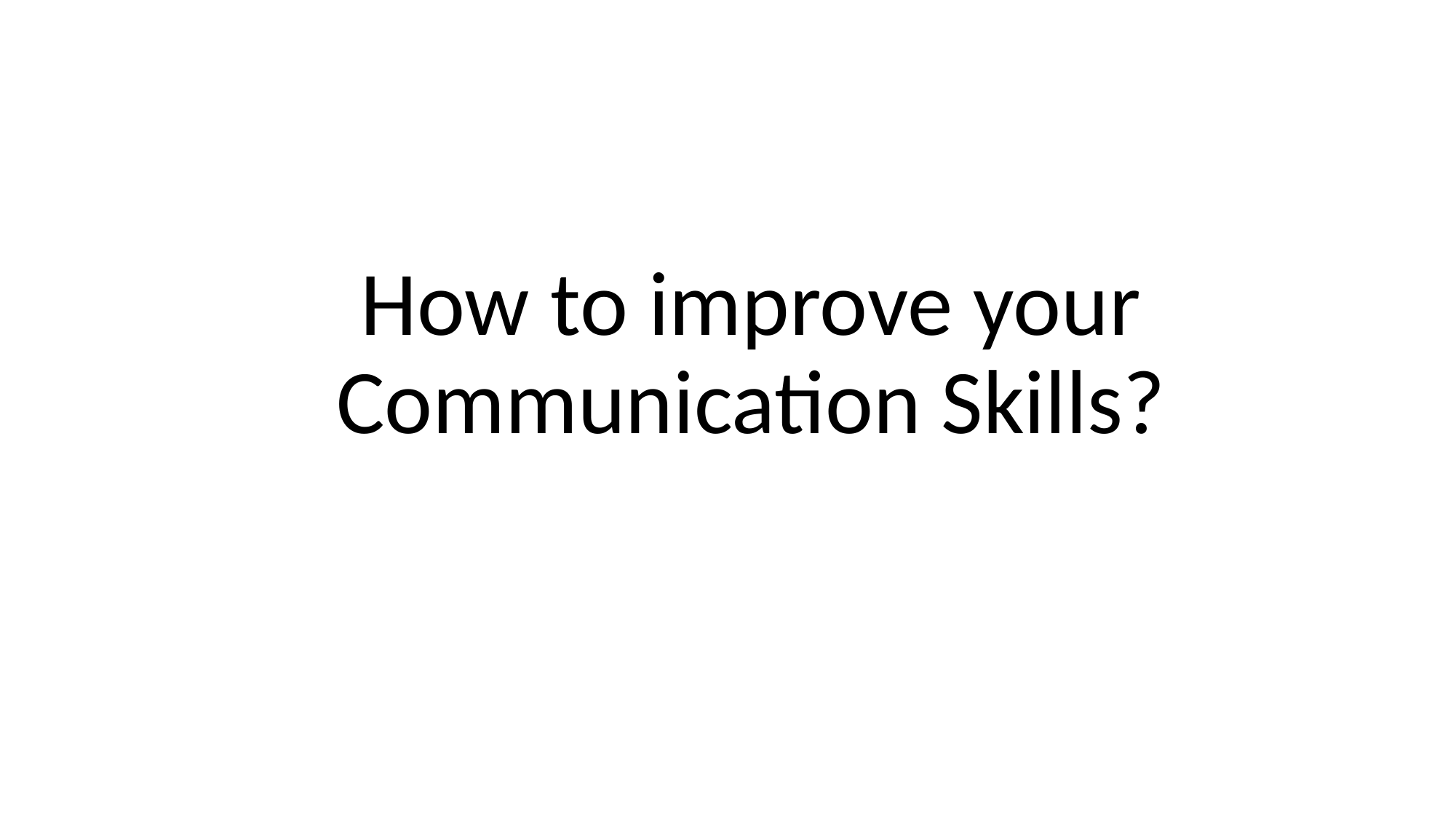

# How to improve your Communication Skills?